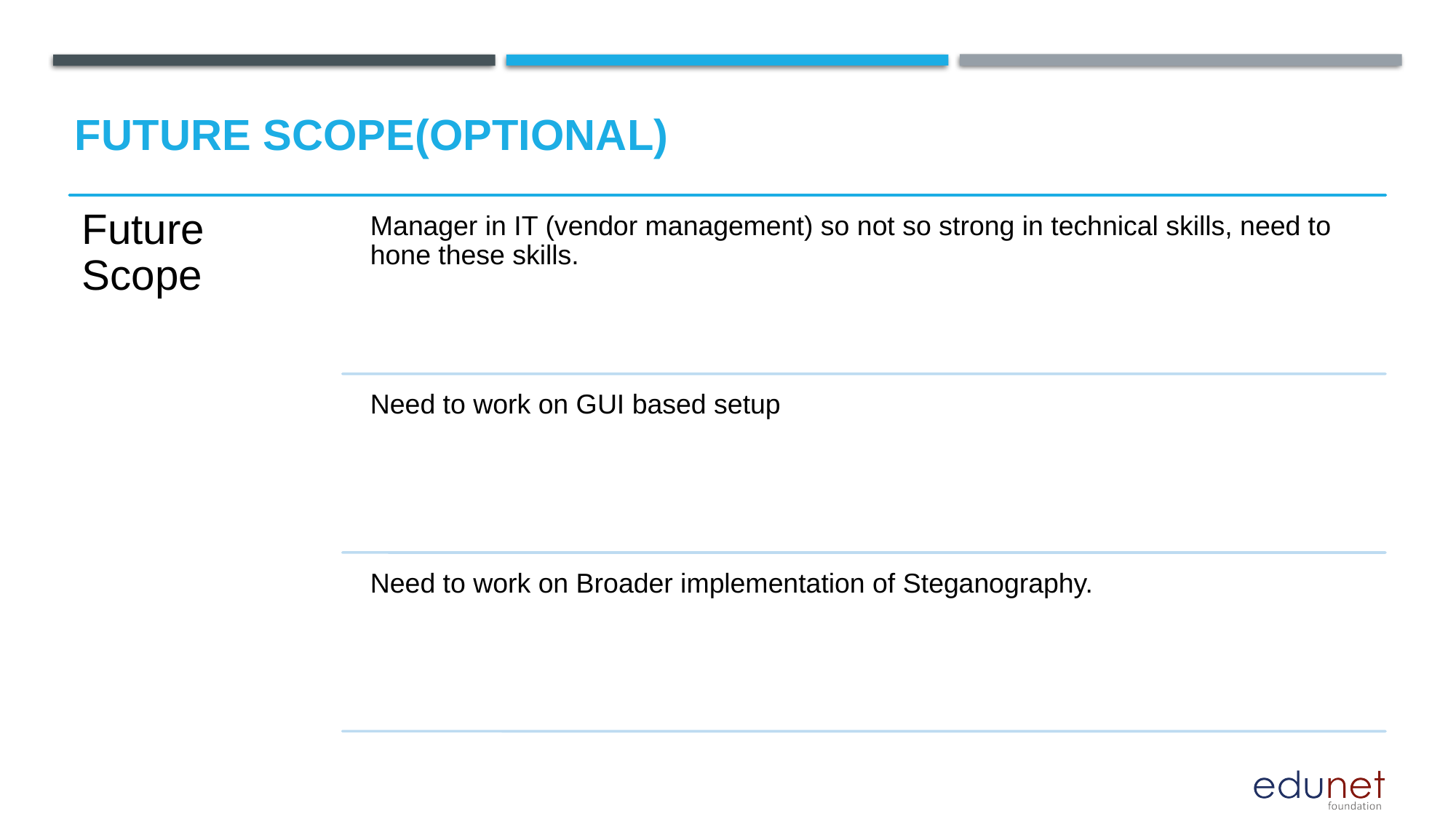

Future scope(optional)
Future Scope
Manager in IT (vendor management) so not so strong in technical skills, need to hone these skills.
Need to work on GUI based setup
Need to work on Broader implementation of Steganography.